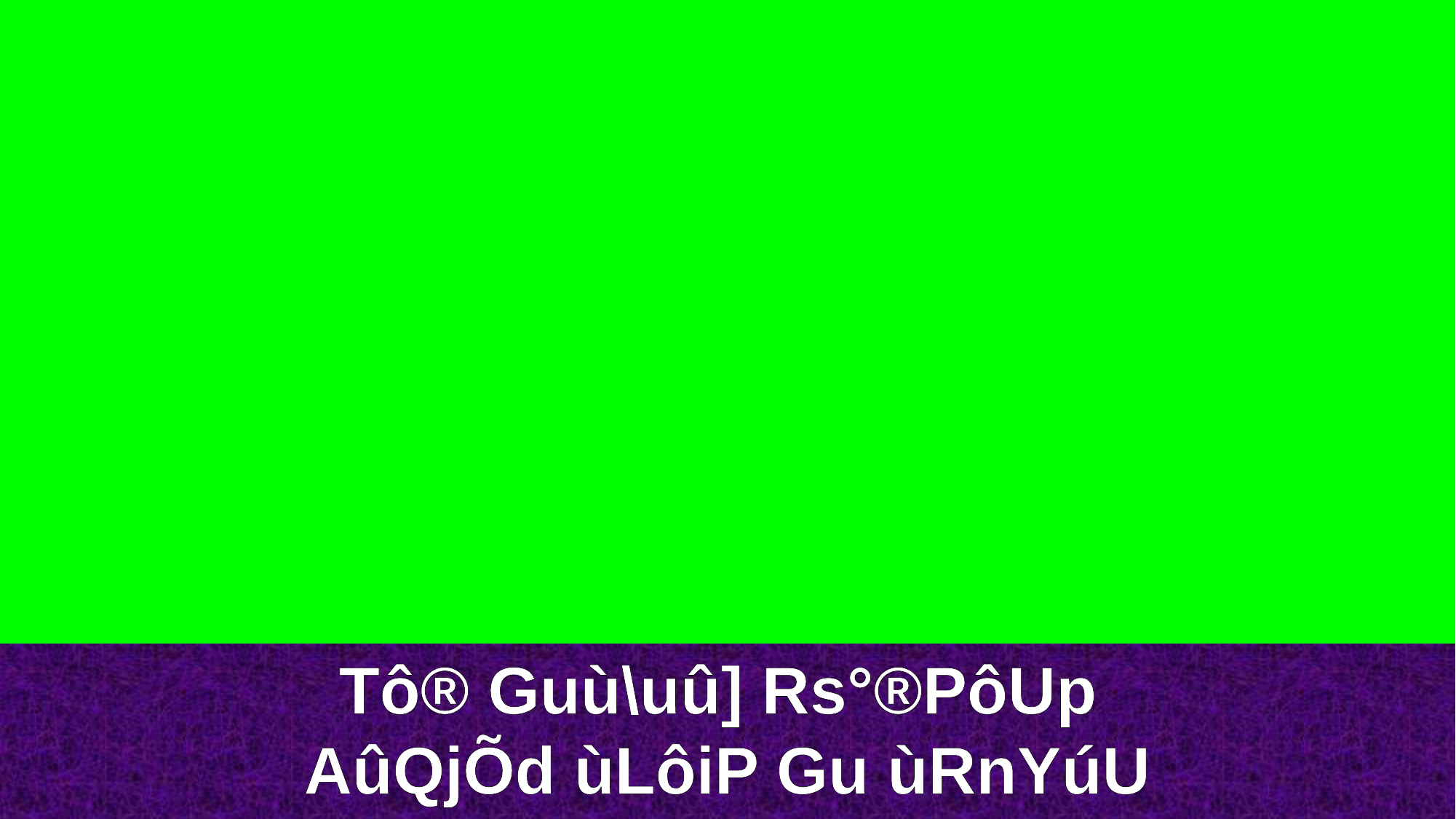

Tô® Guù\uû] Rs°®PôUp
AûQjÕd ùLôiP Gu ùRnYúU